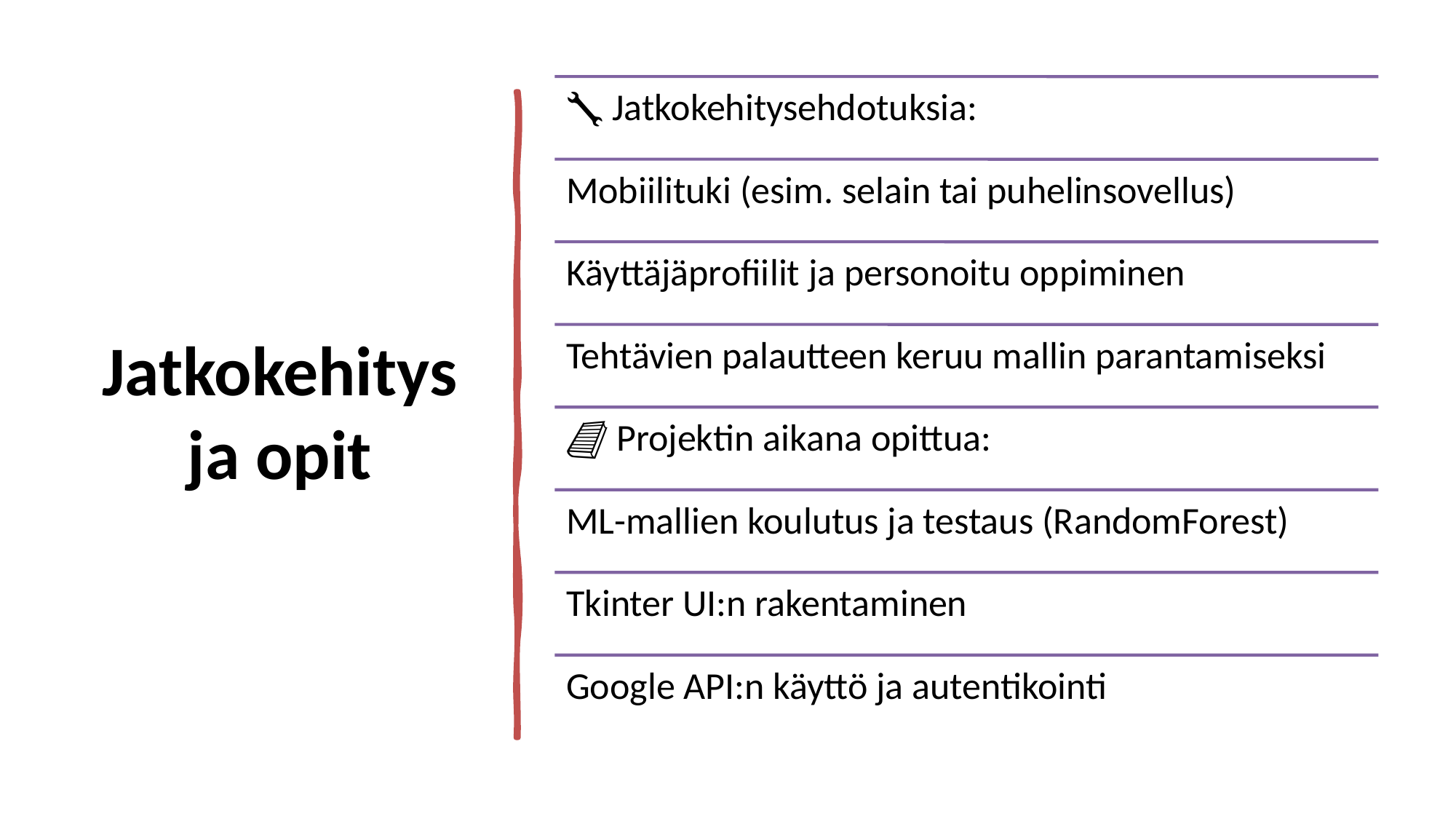

🔧 Jatkokehitysehdotuksia:
Mobiilituki (esim. selain tai puhelinsovellus)
Käyttäjäprofiilit ja personoitu oppiminen
Tehtävien palautteen keruu mallin parantamiseksi
📘 Projektin aikana opittua:
ML-mallien koulutus ja testaus (RandomForest)
Tkinter UI:n rakentaminen
Google API:n käyttö ja autentikointi
# Jatkokehitys ja opit